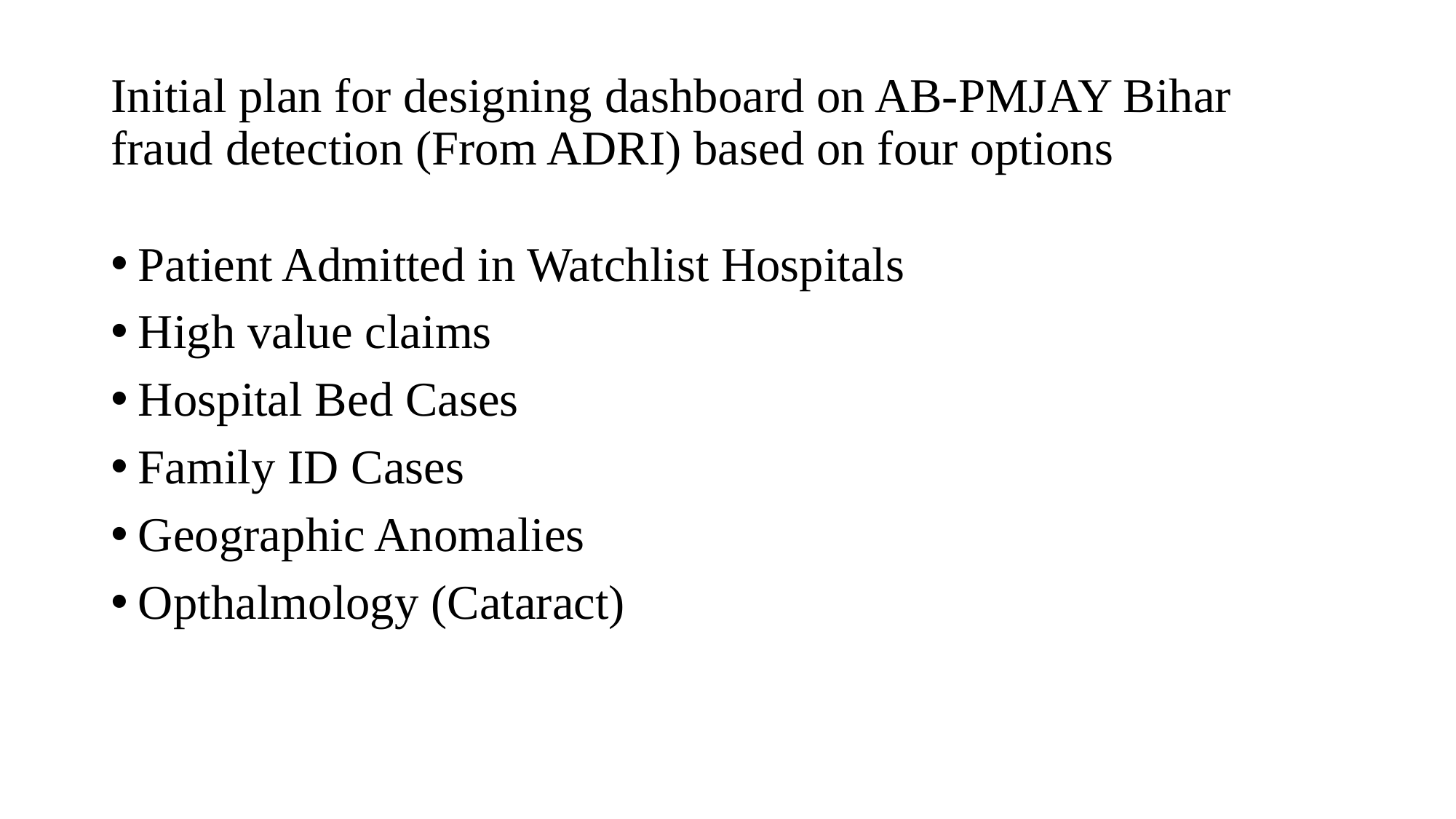

# Initial plan for designing dashboard on AB-PMJAY Bihar fraud detection (From ADRI) based on four options
Patient Admitted in Watchlist Hospitals
High value claims
Hospital Bed Cases
Family ID Cases
Geographic Anomalies
Opthalmology (Cataract)